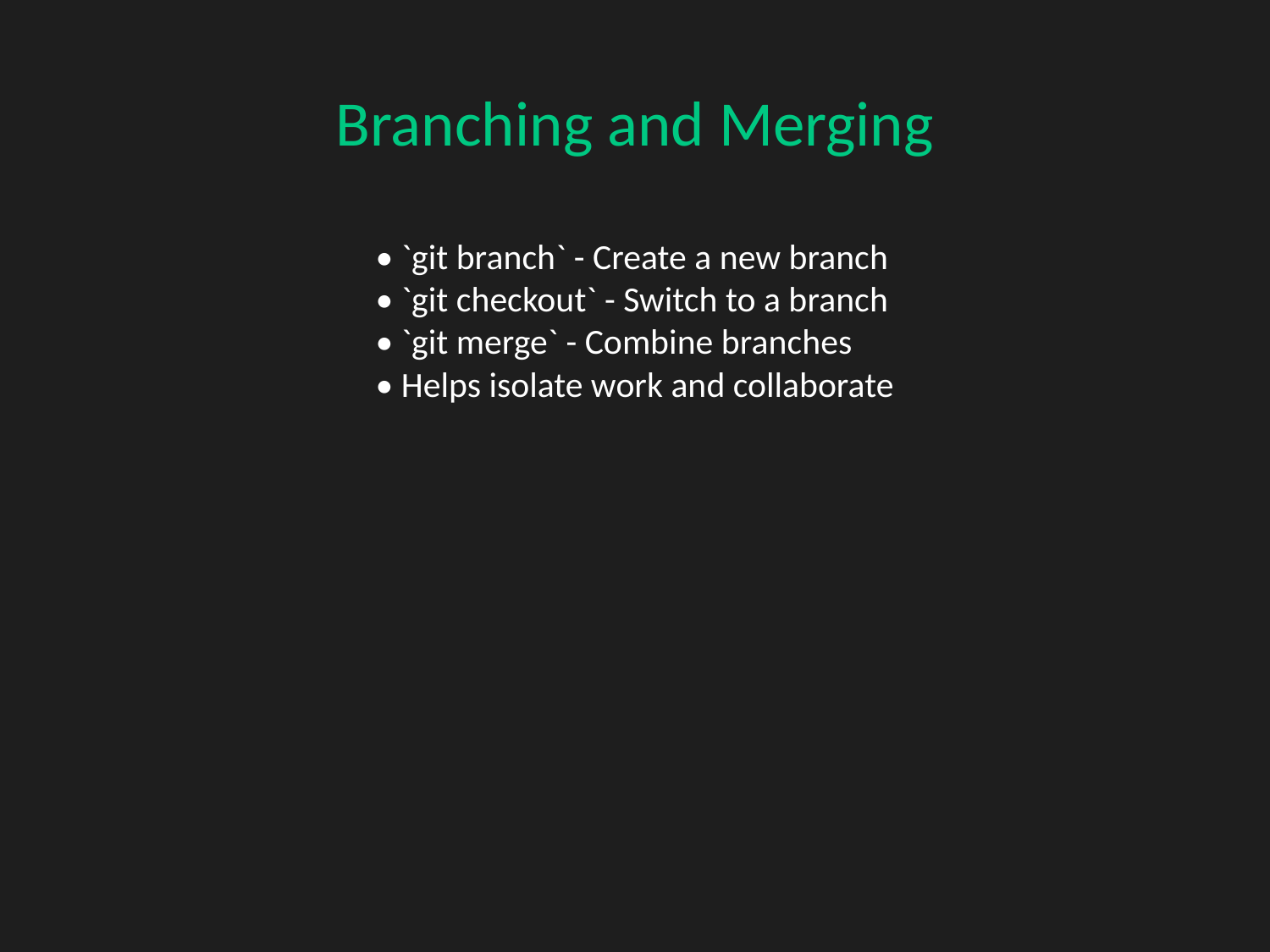

Branching and Merging
#

• `git branch` - Create a new branch
• `git checkout` - Switch to a branch
• `git merge` - Combine branches
• Helps isolate work and collaborate